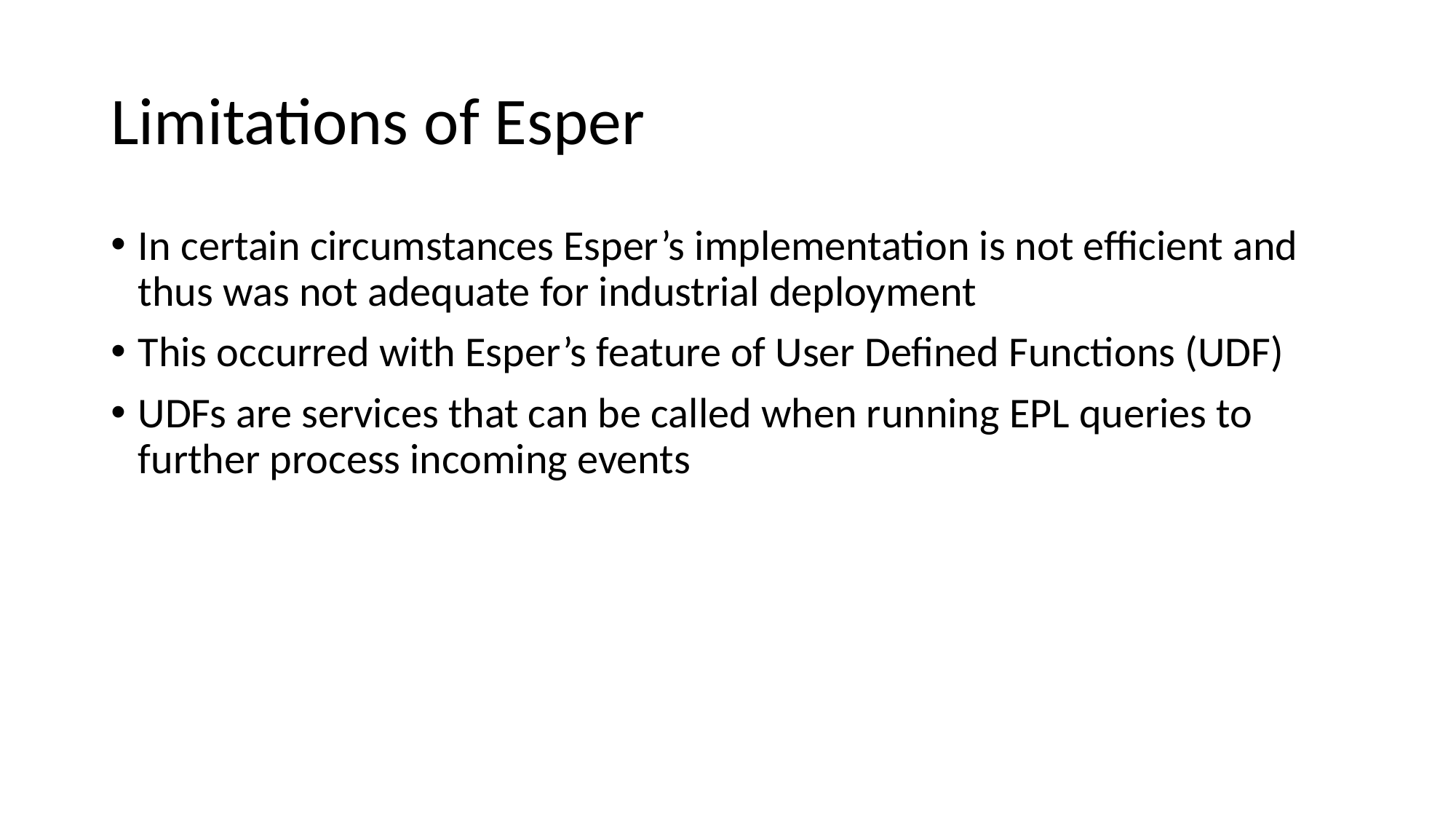

# Limitations of Esper
In certain circumstances Esper’s implementation is not efficient and thus was not adequate for industrial deployment
This occurred with Esper’s feature of User Defined Functions (UDF)
UDFs are services that can be called when running EPL queries to further process incoming events